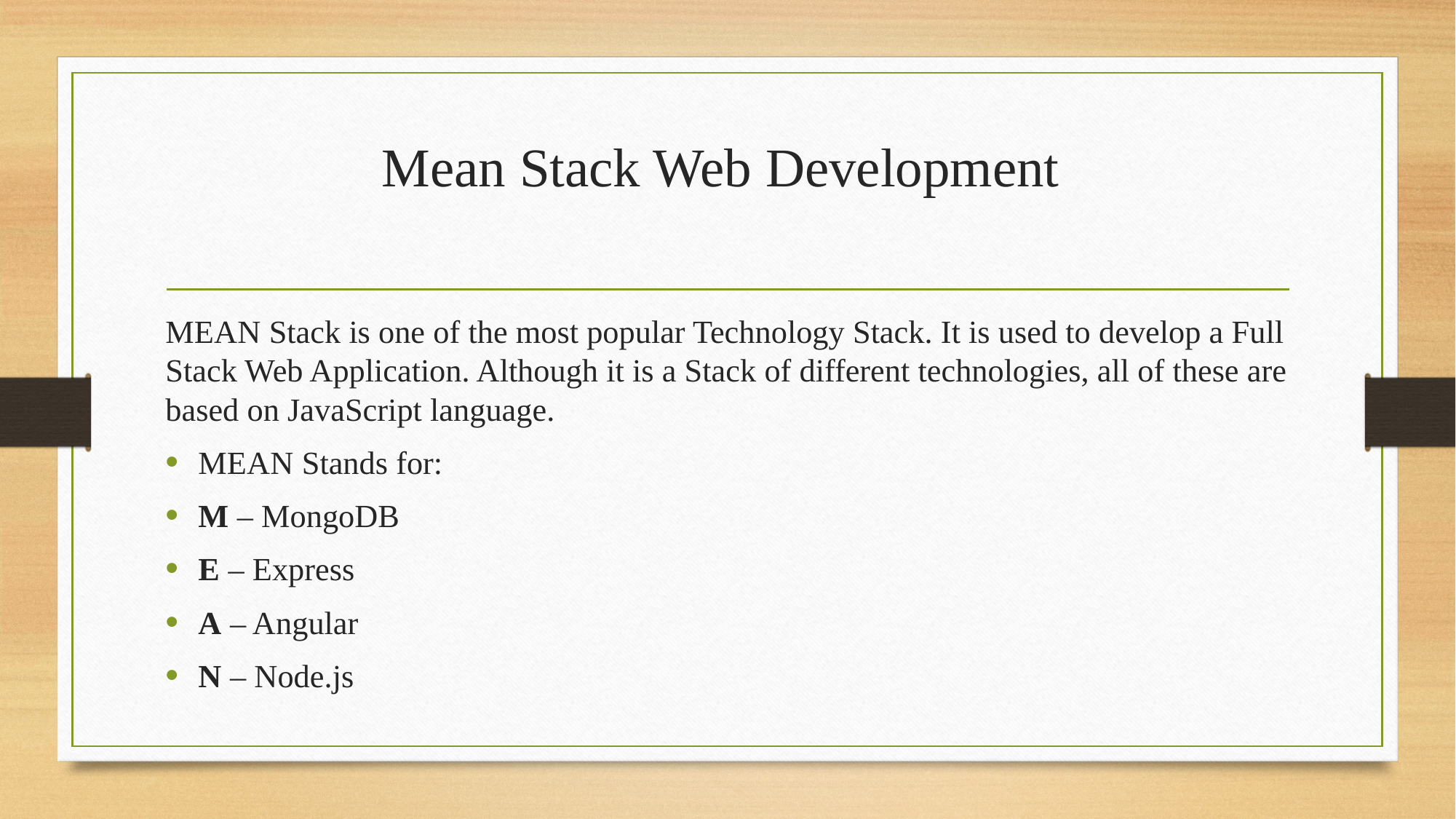

# Mean Stack Web Development
MEAN Stack is one of the most popular Technology Stack. It is used to develop a Full Stack Web Application. Although it is a Stack of different technologies, all of these are based on JavaScript language.
MEAN Stands for:
M – MongoDB
E – Express
A – Angular
N – Node.js